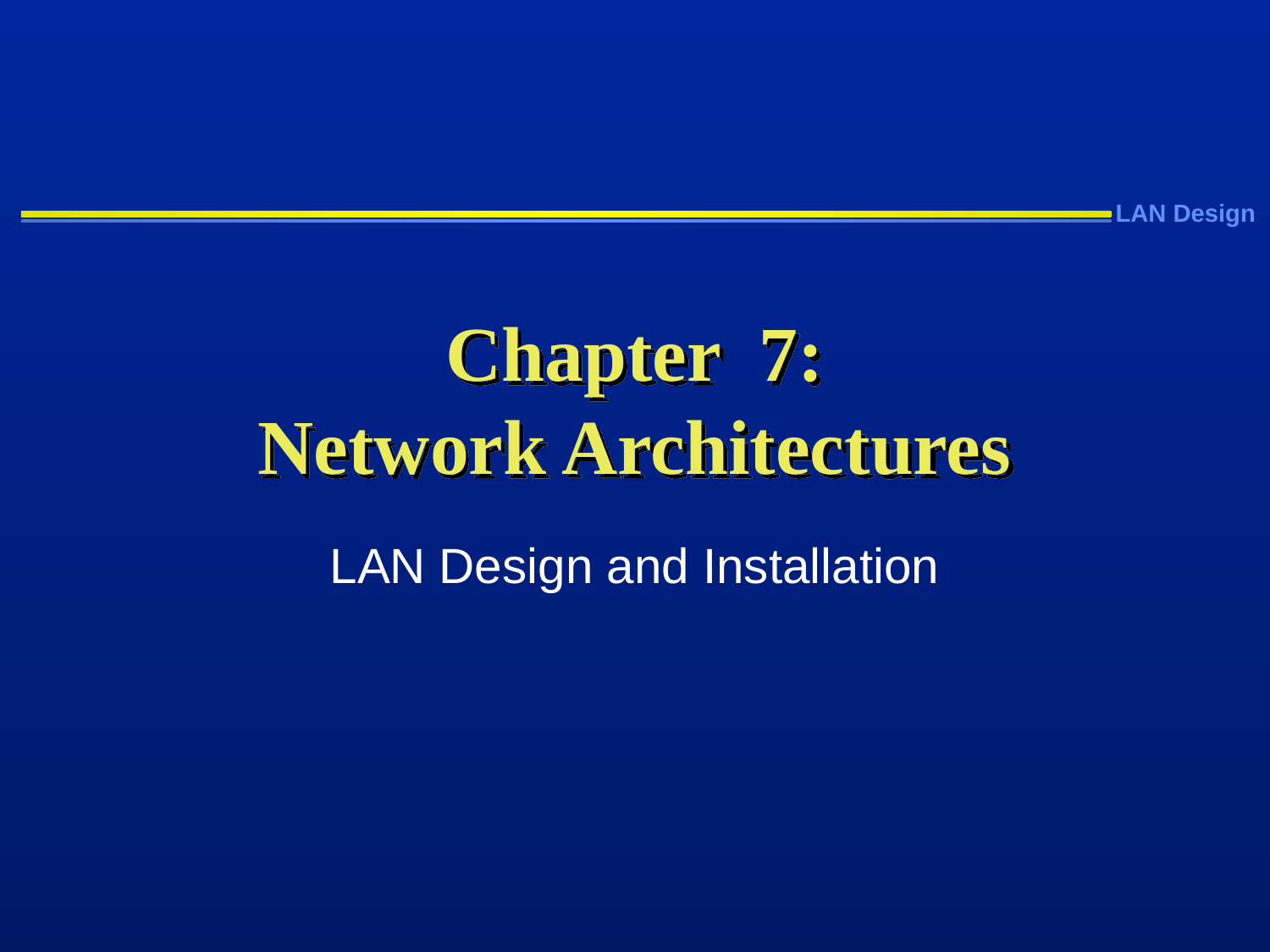

# Chapter  7: Network Architectures
LAN Design and Installation